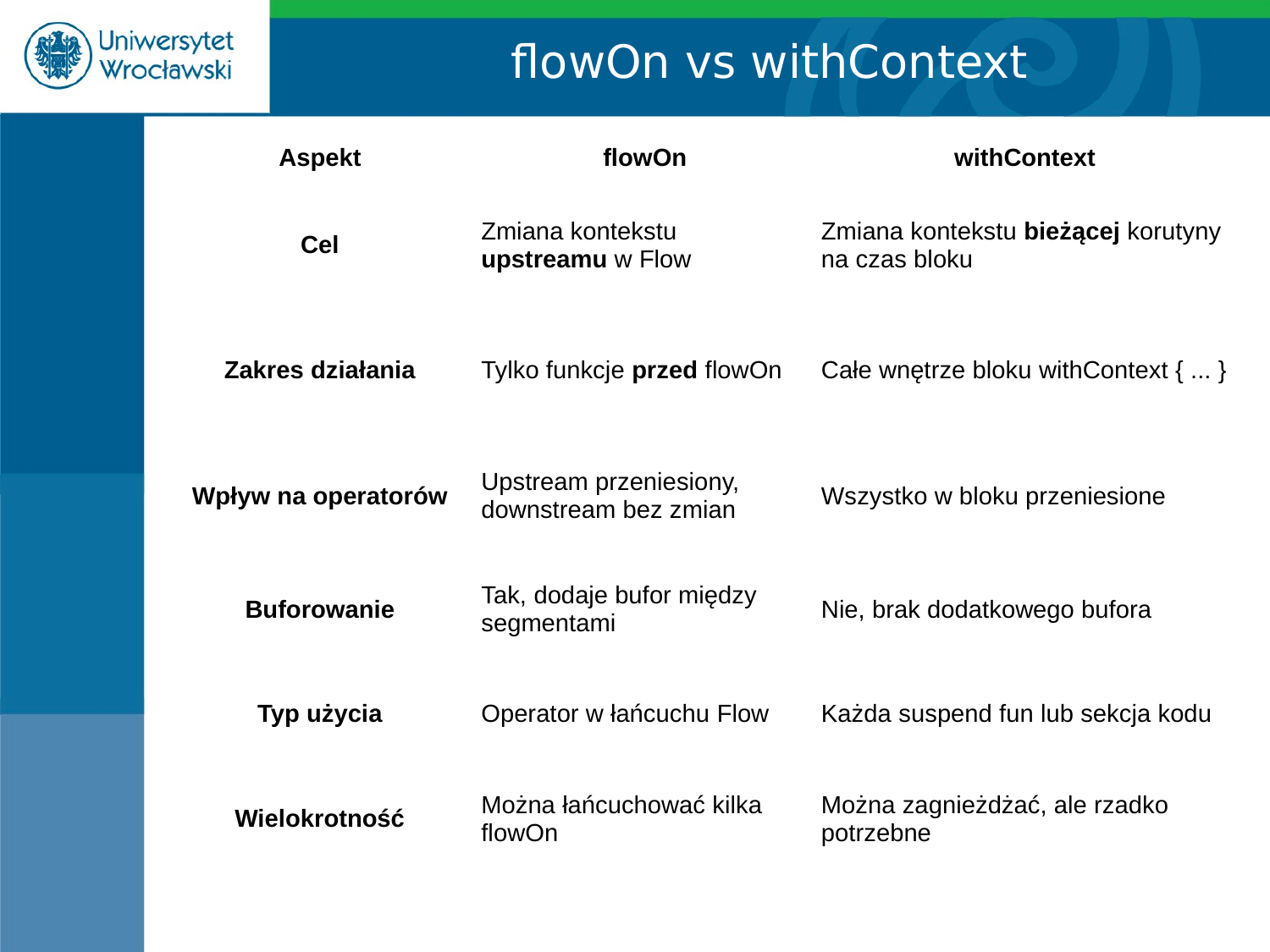

flowOn vs withContext
| Aspekt | flowOn | withContext |
| --- | --- | --- |
| Cel | Zmiana kontekstu upstreamu w Flow | Zmiana kontekstu bieżącej korutyny na czas bloku |
| Zakres działania | Tylko funkcje przed flowOn | Całe wnętrze bloku withContext { ... } |
| Wpływ na operatorów | Upstream przeniesiony, downstream bez zmian | Wszystko w bloku przeniesione |
| Buforowanie | Tak, dodaje bufor między segmentami | Nie, brak dodatkowego bufora |
| Typ użycia | Operator w łańcuchu Flow | Każda suspend fun lub sekcja kodu |
| Wielokrotność | Można łańcuchować kilka flowOn | Można zagnieżdżać, ale rzadko potrzebne |